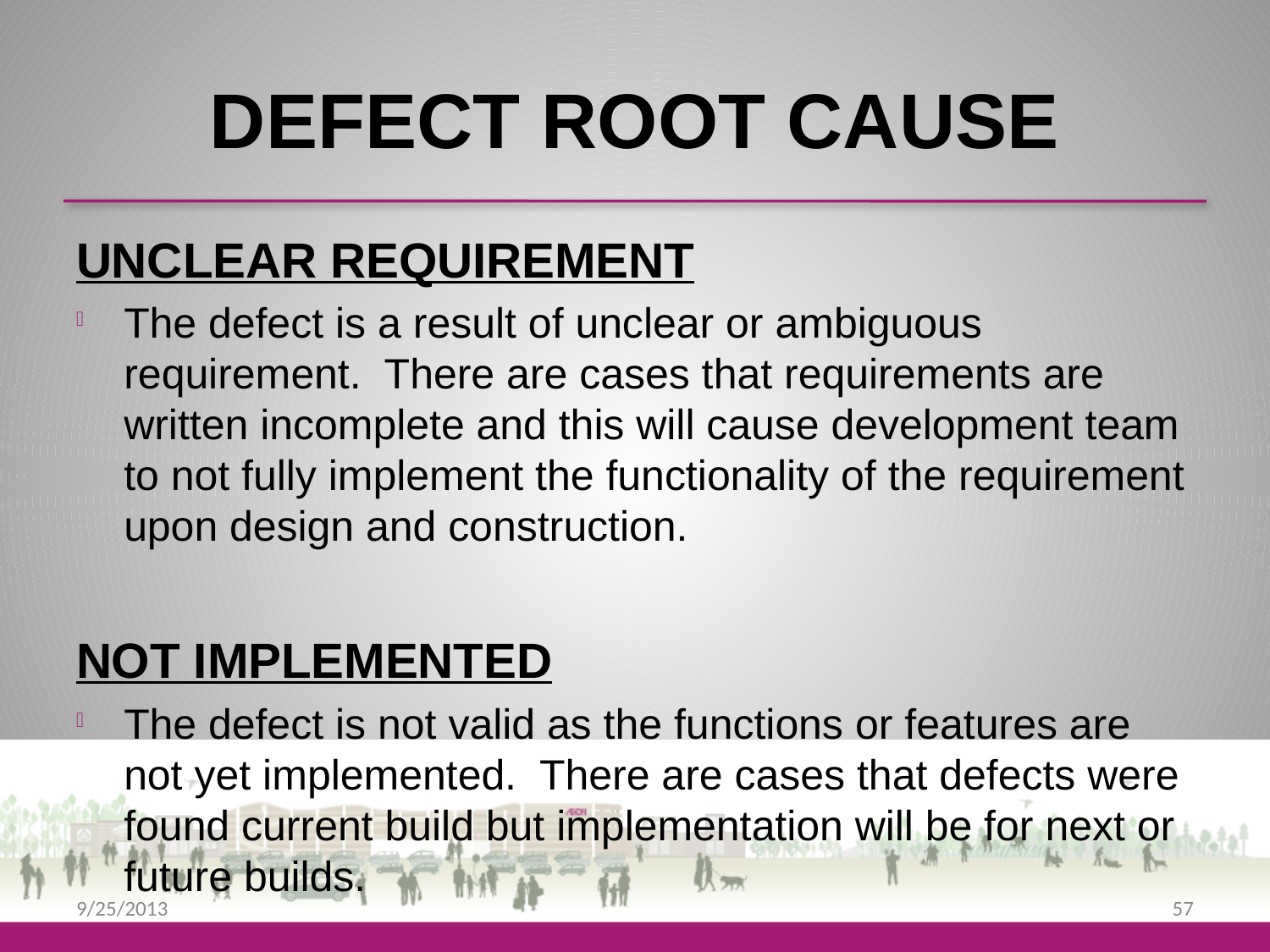

# DEFECT ROOT CAUSE
UNCLEAR REQUIREMENT
The defect is a result of unclear or ambiguous requirement.  There are cases that requirements are written incomplete and this will cause development team to not fully implement the functionality of the requirement upon design and construction.

NOT IMPLEMENTED
The defect is not valid as the functions or features are not yet implemented.  There are cases that defects were found current build but implementation will be for next or future builds.
9/25/2013

57